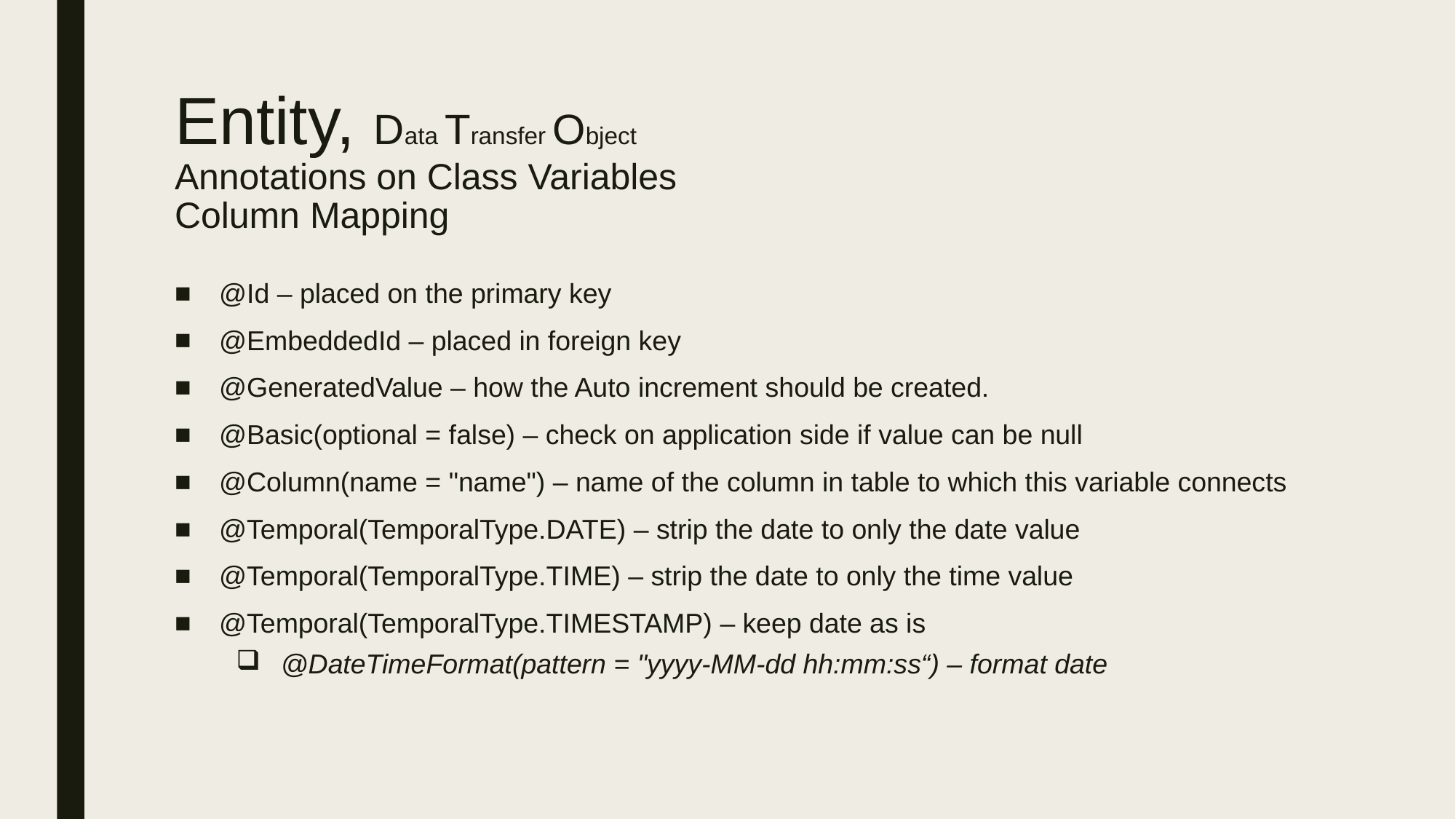

# Entity, Data Transfer Object Annotations on Class Variables Column Mapping
@Id – placed on the primary key
@EmbeddedId – placed in foreign key
@GeneratedValue – how the Auto increment should be created.
@Basic(optional = false) – check on application side if value can be null
@Column(name = "name") – name of the column in table to which this variable connects
@Temporal(TemporalType.DATE) – strip the date to only the date value
@Temporal(TemporalType.TIME) – strip the date to only the time value
@Temporal(TemporalType.TIMESTAMP) – keep date as is
@DateTimeFormat(pattern = "yyyy-MM-dd hh:mm:ss“) – format date